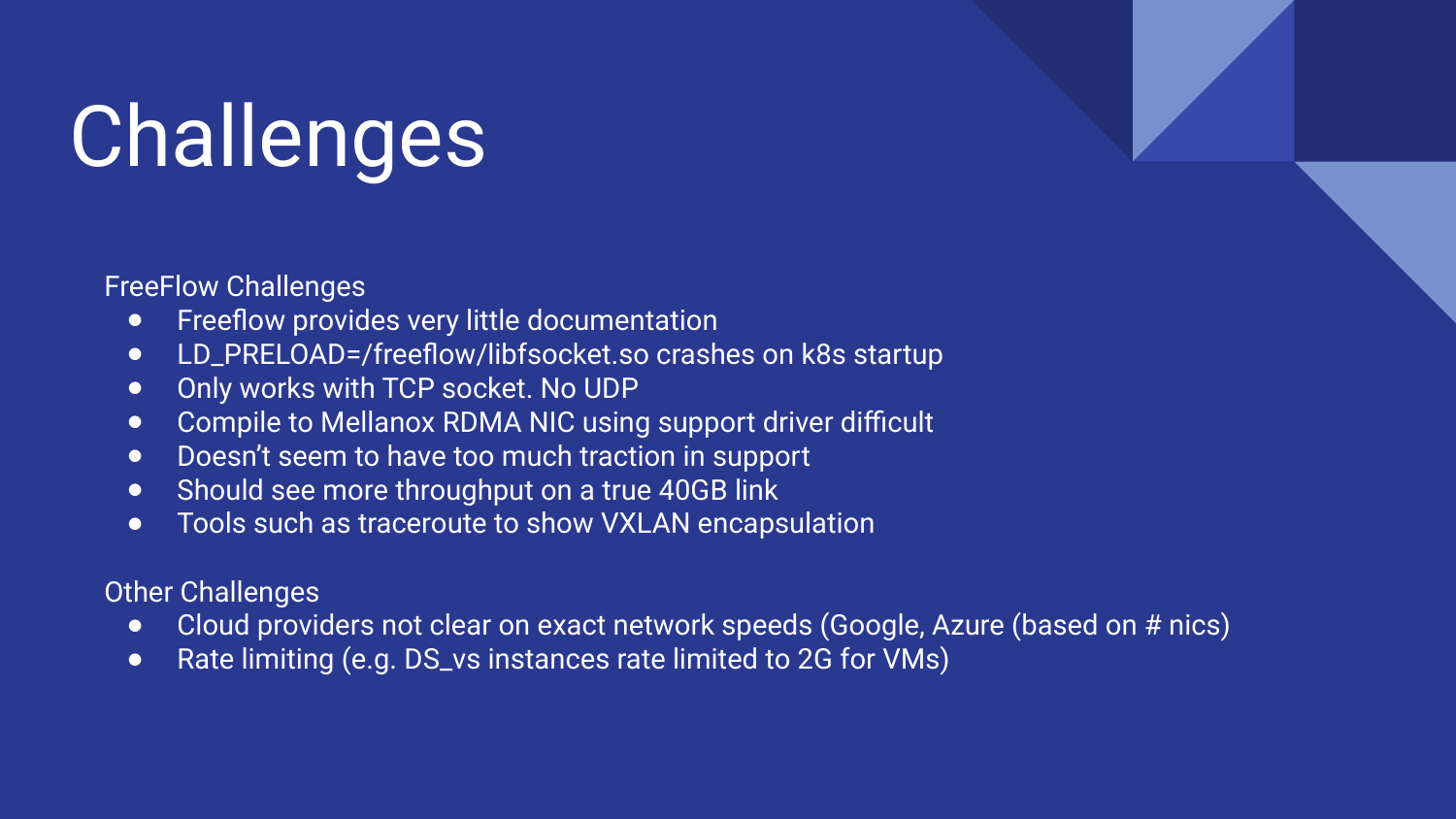

# Challenges
FreeFlow Challenges
Freeflow provides very little documentation
LD_PRELOAD=/freeflow/libfsocket.so crashes on k8s startup
Only works with TCP socket. No UDP
Compile to Mellanox RDMA NIC using support driver difficult
Doesn’t seem to have too much traction in support
Should see more throughput on a true 40GB link
Tools such as traceroute to show VXLAN encapsulation

Other Challenges
Cloud providers not clear on exact network speeds (Google, Azure (based on # nics)
Rate limiting (e.g. DS_vs instances rate limited to 2G for VMs)